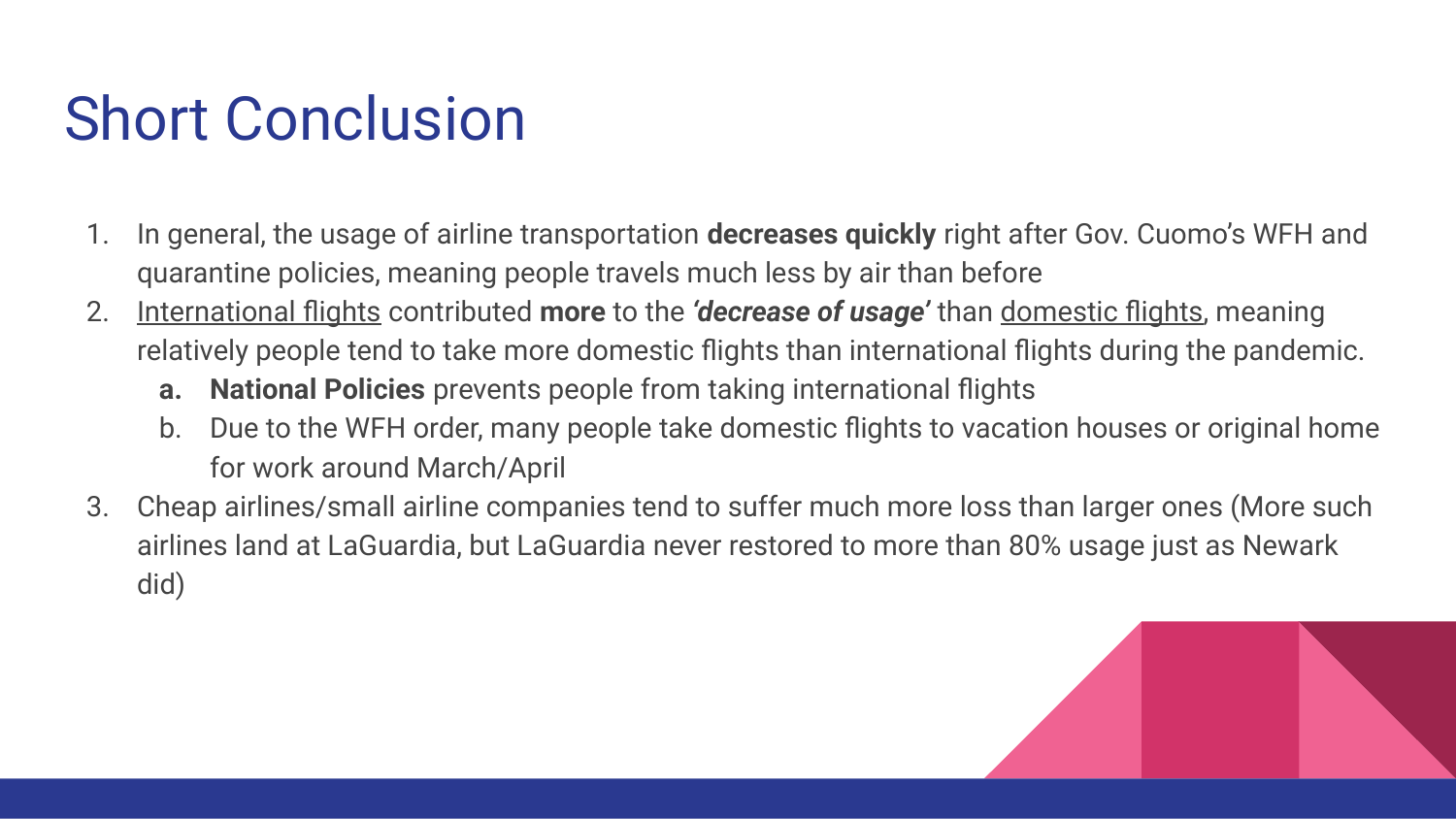

# Short Conclusion
In general, the usage of airline transportation decreases quickly right after Gov. Cuomo’s WFH and quarantine policies, meaning people travels much less by air than before
International flights contributed more to the ‘decrease of usage’ than domestic flights, meaning relatively people tend to take more domestic flights than international flights during the pandemic.
National Policies prevents people from taking international flights
Due to the WFH order, many people take domestic flights to vacation houses or original home for work around March/April
Cheap airlines/small airline companies tend to suffer much more loss than larger ones (More such airlines land at LaGuardia, but LaGuardia never restored to more than 80% usage just as Newark did)